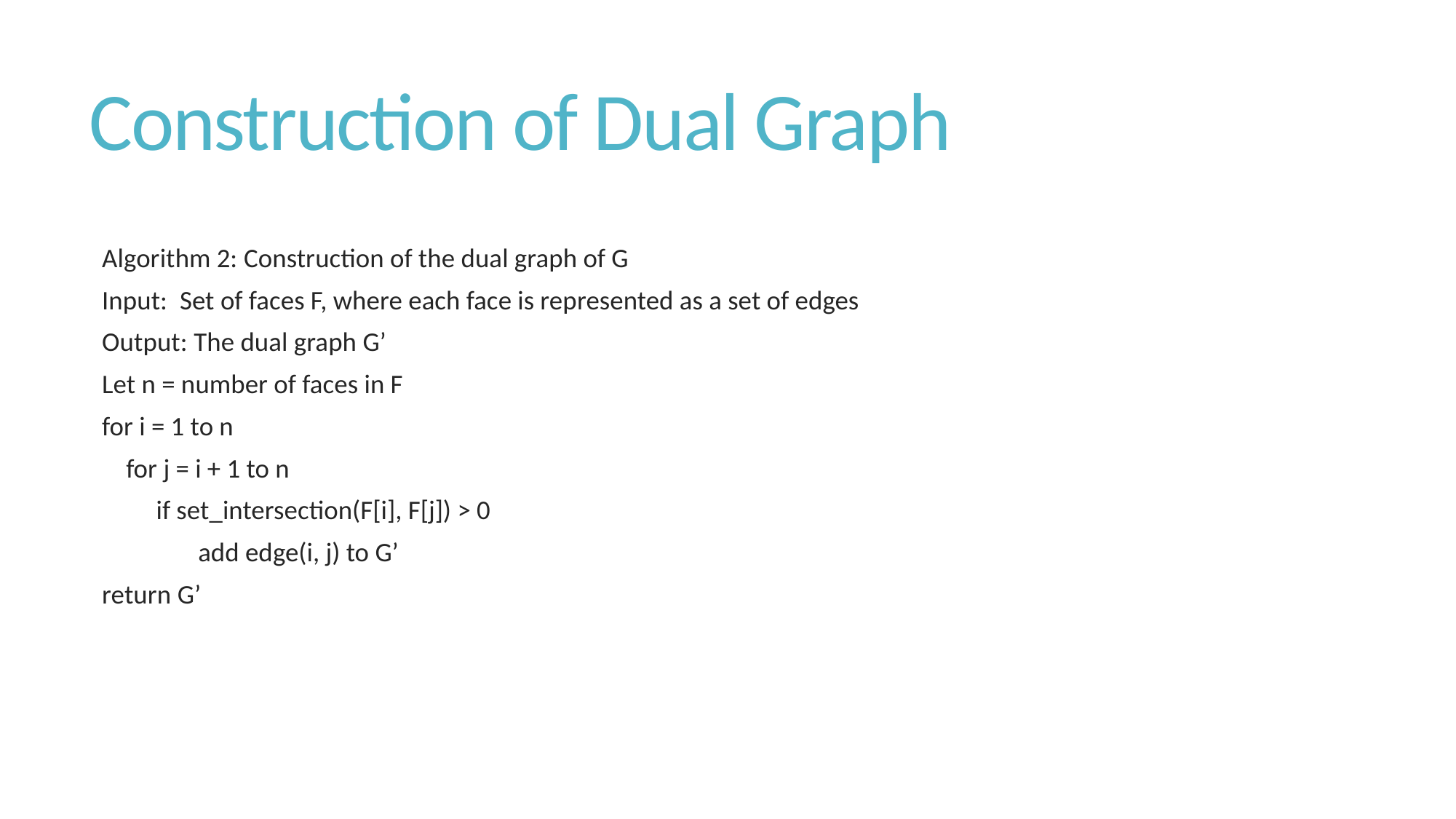

# Construction of Dual Graph
Algorithm 2: Construction of the dual graph of G
Input:  Set of faces F, where each face is represented as a set of edges
Output: The dual graph G’
Let n = number of faces in F
for i = 1 to n
    for j = i + 1 to n
         if set_intersection(F[i], F[j]) > 0
                add edge(i, j) to G’
return G’